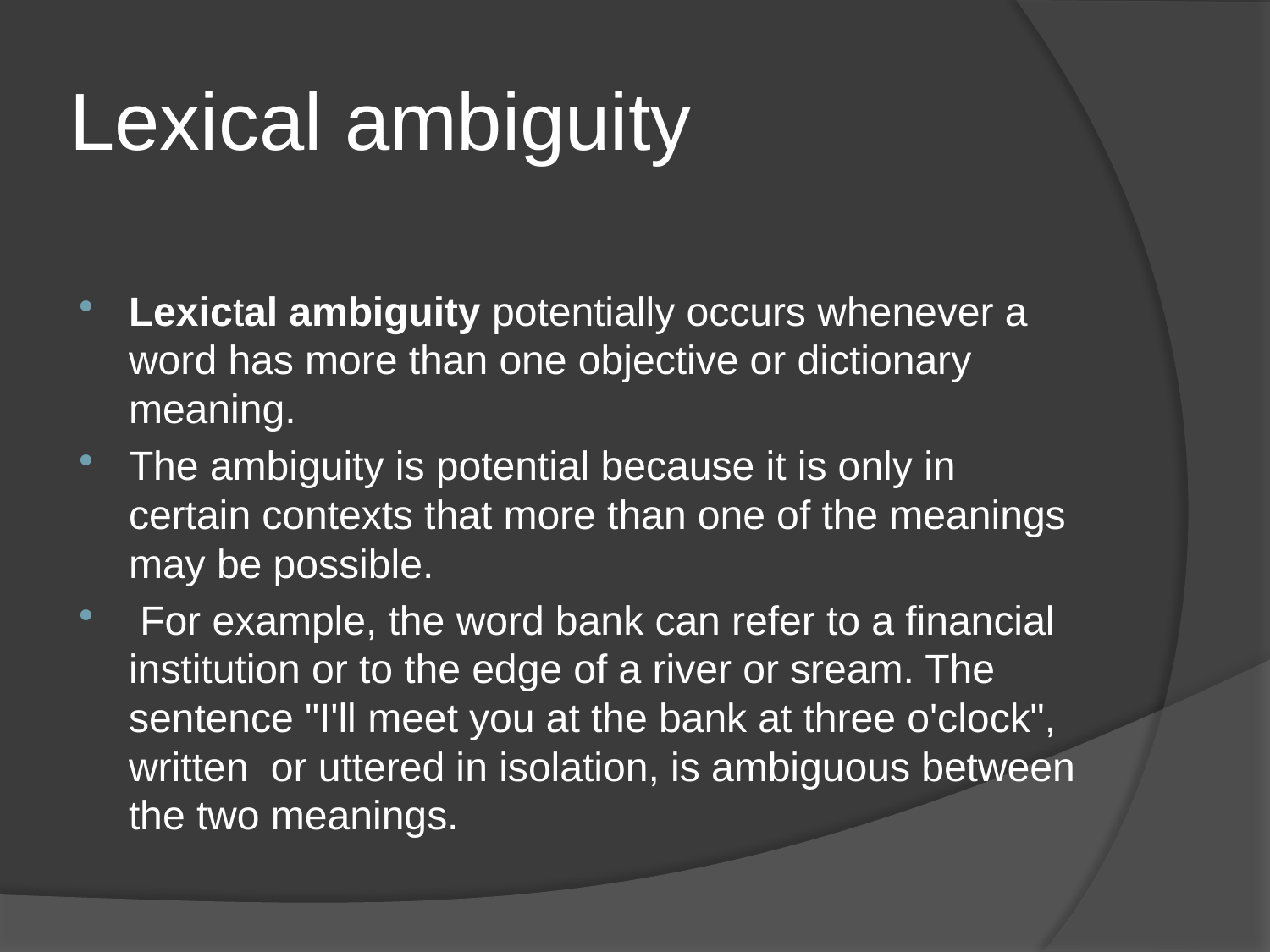

# Lexical ambiguity

Lexictal ambiguity potentially occurs whenever a word has more than one objective or dictionary meaning.
The ambiguity is potential because it is only in certain contexts that more than one of the meanings may be possible.
 For example, the word bank can refer to a financial institution or to the edge of a river or sream. The sentence "I'll meet you at the bank at three o'clock", written  or uttered in isolation, is ambiguous between the two meanings.